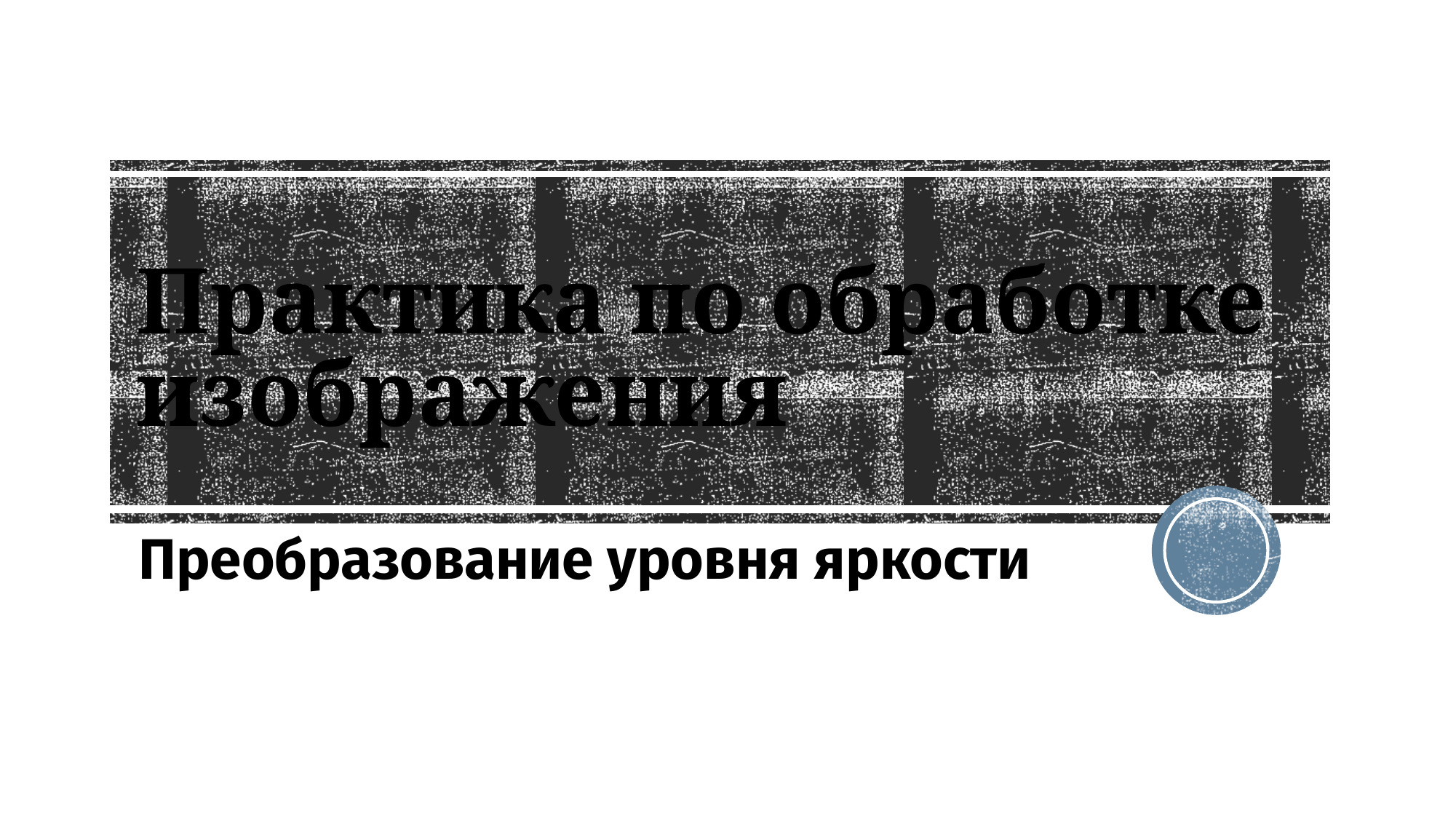

# Практика по обработке изображения
Преобразование уровня яркости